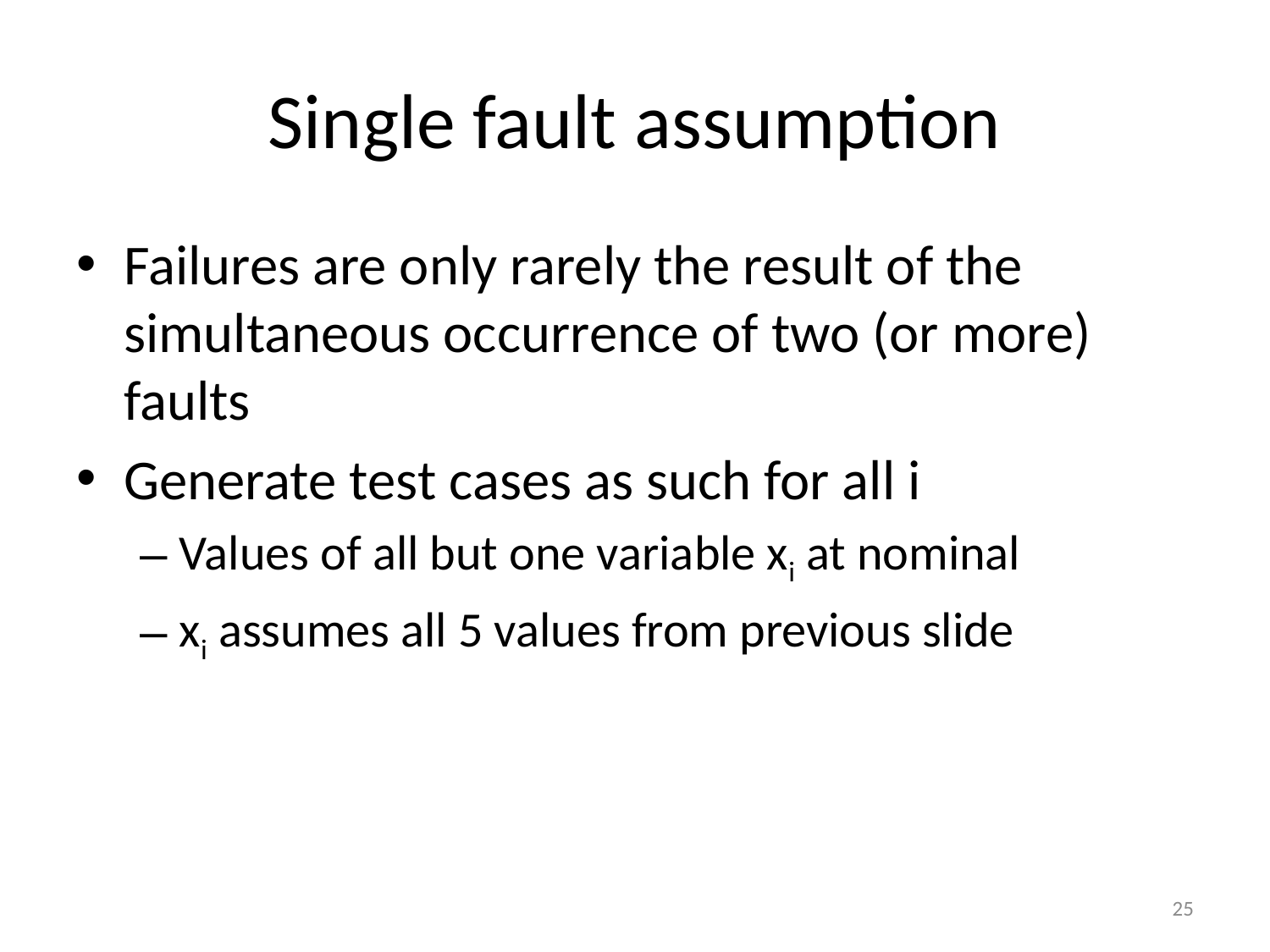

# Single fault assumption
Failures are only rarely the result of the simultaneous occurrence of two (or more) faults
Generate test cases as such for all i
Values of all but one variable xi at nominal
xi assumes all 5 values from previous slide
25